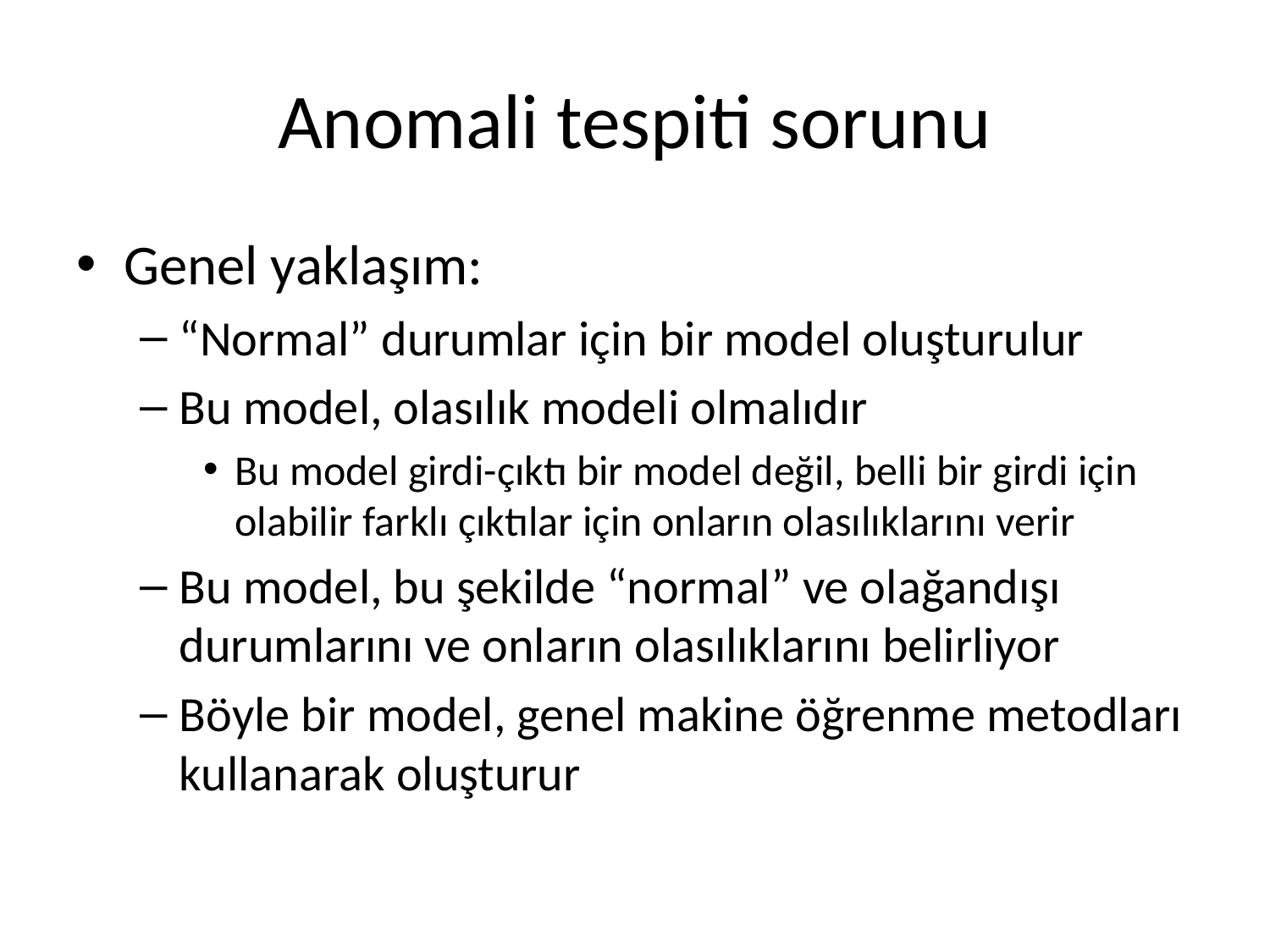

# Anomali tespiti sorunu
Genel yaklaşım:
“Normal” durumlar için bir model oluşturulur
Bu model, olasılık modeli olmalıdır
Bu model girdi-çıktı bir model değil, belli bir girdi için olabilir farklı çıktılar için onların olasılıklarını verir
Bu model, bu şekilde “normal” ve olağandışı durumlarını ve onların olasılıklarını belirliyor
Böyle bir model, genel makine öğrenme metodları kullanarak oluşturur